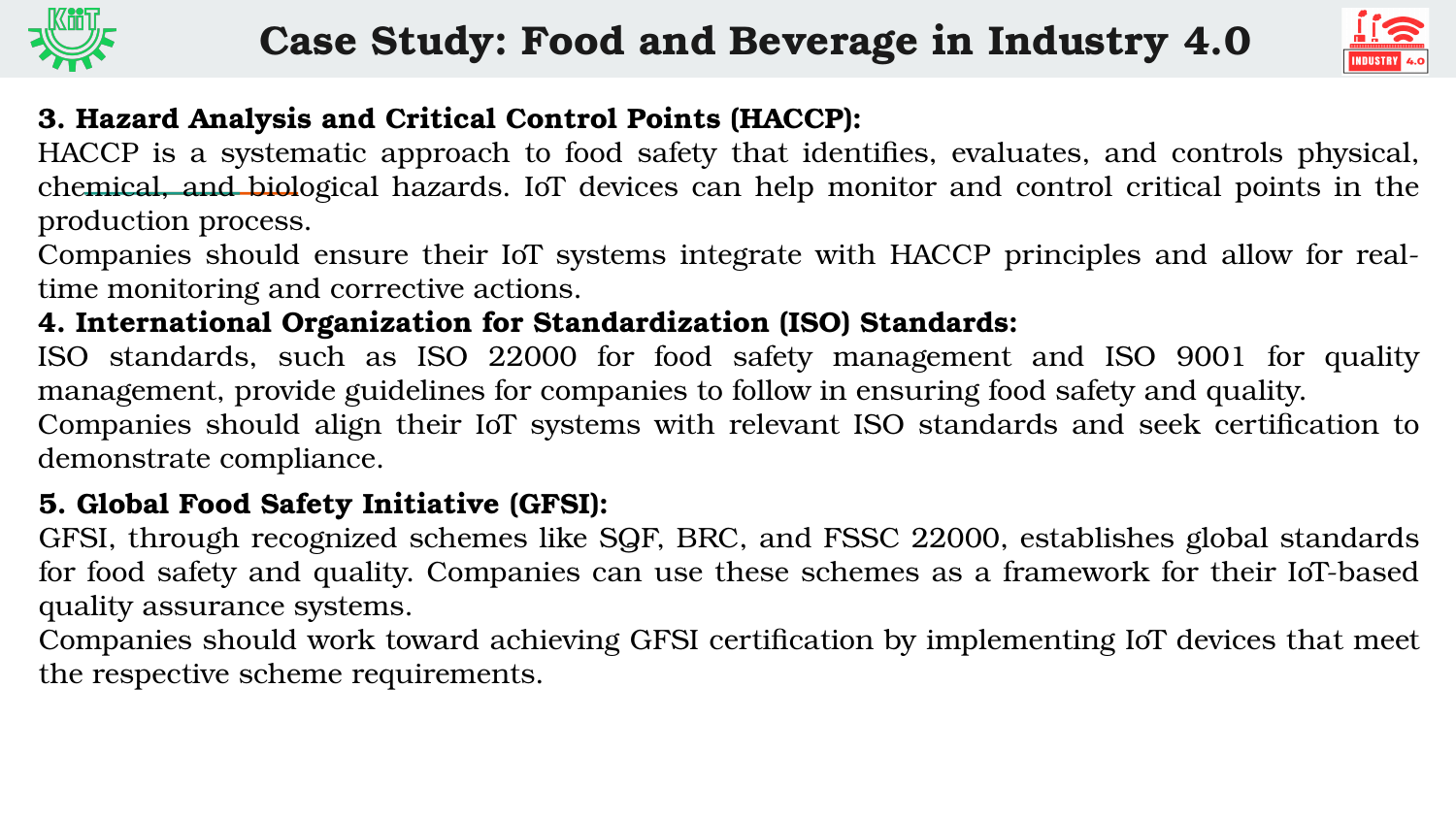

# Case Study: Food and Beverage in Industry 4.0
3. Hazard Analysis and Critical Control Points (HACCP):
HACCP is a systematic approach to food safety that identifies, evaluates, and controls physical, chemical, and biological hazards. IoT devices can help monitor and control critical points in the production process.
Companies should ensure their IoT systems integrate with HACCP principles and allow for real-time monitoring and corrective actions.
4. International Organization for Standardization (ISO) Standards:
ISO standards, such as ISO 22000 for food safety management and ISO 9001 for quality management, provide guidelines for companies to follow in ensuring food safety and quality.
Companies should align their IoT systems with relevant ISO standards and seek certification to demonstrate compliance.
5. Global Food Safety Initiative (GFSI):
GFSI, through recognized schemes like SQF, BRC, and FSSC 22000, establishes global standards for food safety and quality. Companies can use these schemes as a framework for their IoT-based quality assurance systems.
Companies should work toward achieving GFSI certification by implementing IoT devices that meet the respective scheme requirements.